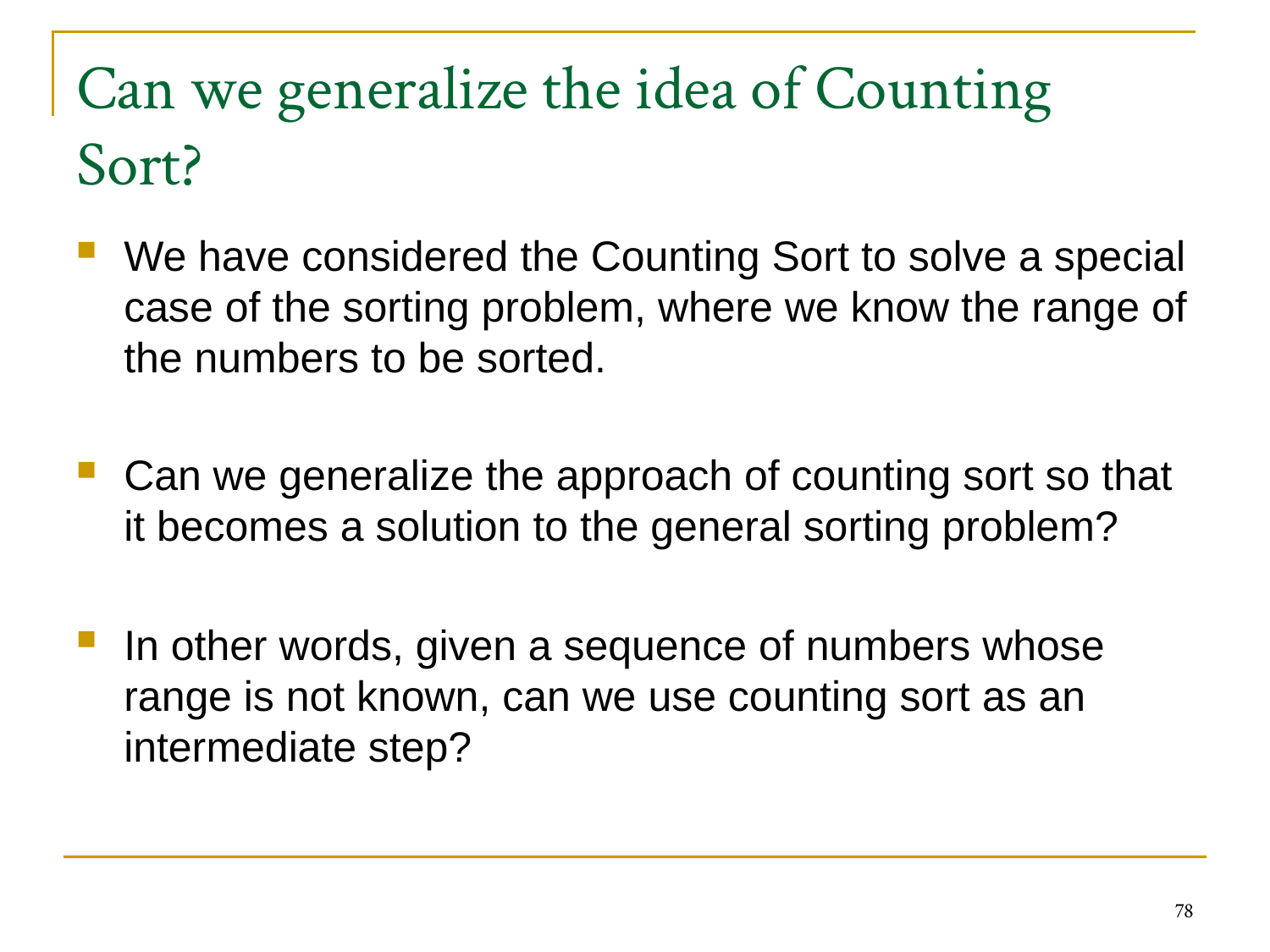

# Can we generalize the idea of Counting Sort?
We have considered the Counting Sort to solve a special case of the sorting problem, where we know the range of the numbers to be sorted.

Can we generalize the approach of counting sort so that it becomes a solution to the general sorting problem?

In other words, given a sequence of numbers whose range is not known, can we use counting sort as an intermediate step?
78